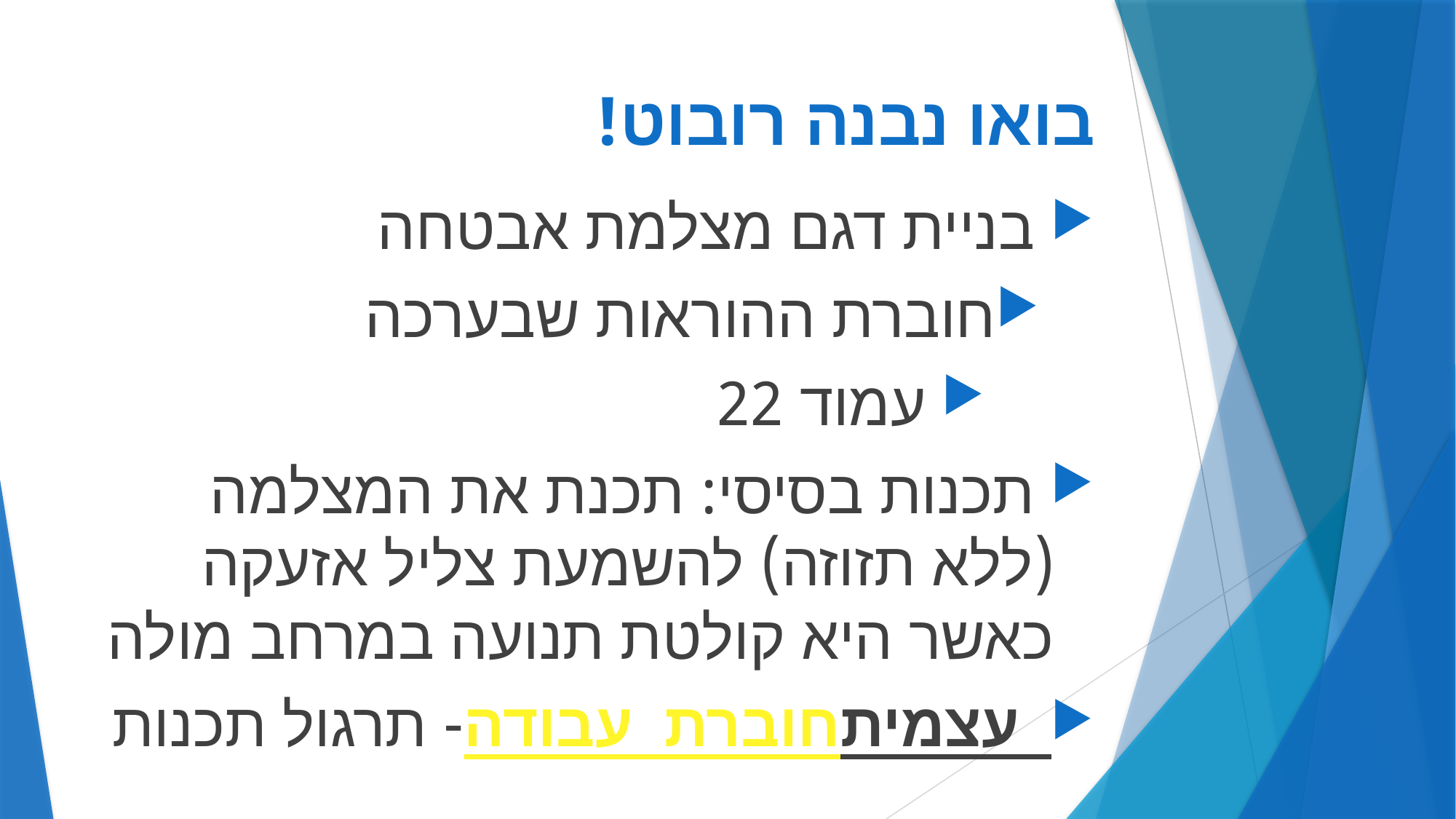

# בואו נבנה רובוט!
 בניית דגם מצלמת אבטחה
חוברת ההוראות שבערכה
 עמוד 22
 תכנות בסיסי: תכנת את המצלמה (ללא תזוזה) להשמעת צליל אזעקה כאשר היא קולטת תנועה במרחב מולה
 חוברת עבודה עצמית - תרגול תכנות